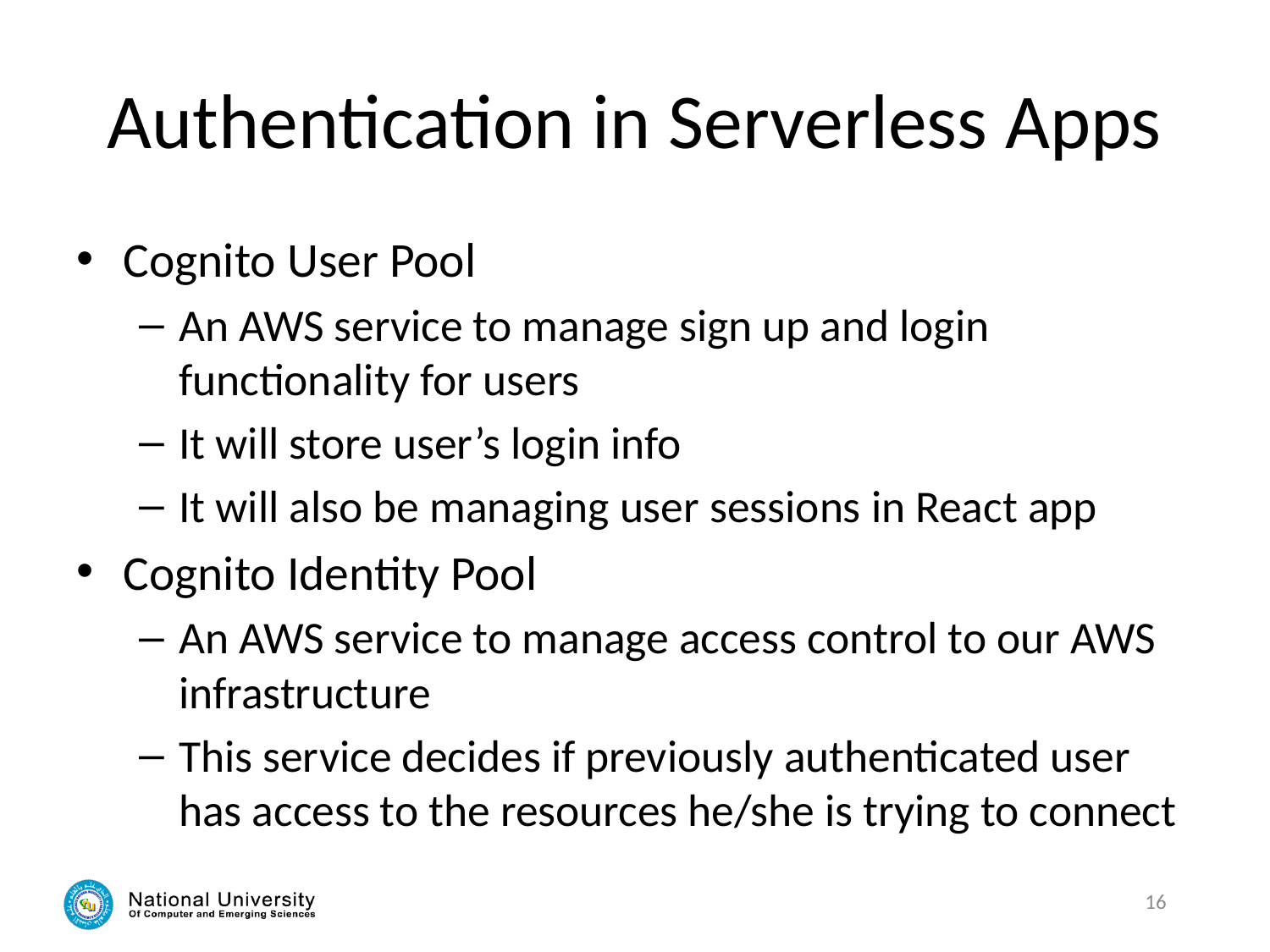

# Authentication in Serverless Apps
Cognito User Pool
An AWS service to manage sign up and login functionality for users
It will store user’s login info
It will also be managing user sessions in React app
Cognito Identity Pool
An AWS service to manage access control to our AWS infrastructure
This service decides if previously authenticated user has access to the resources he/she is trying to connect
16